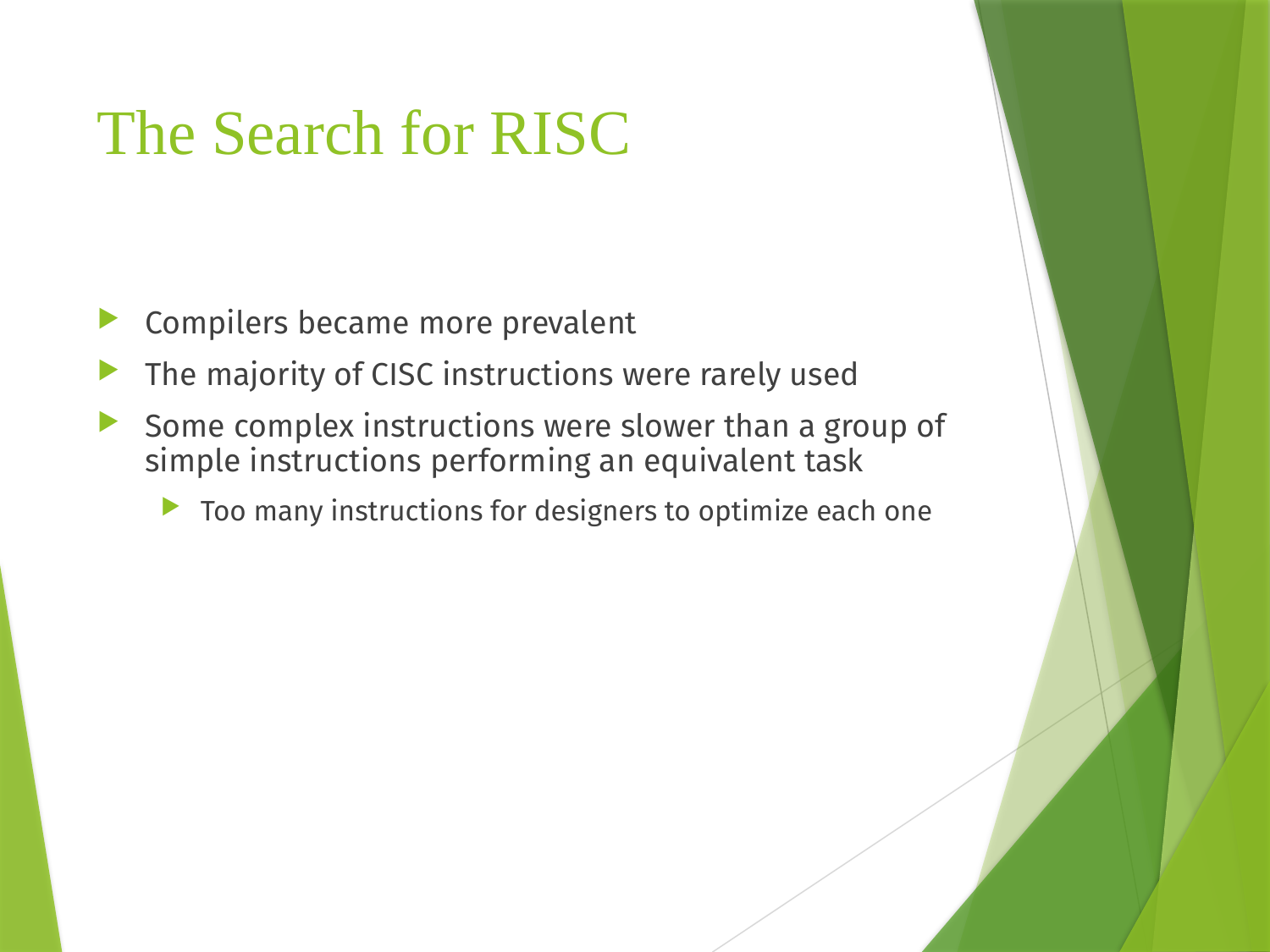

# The Search for RISC
Compilers became more prevalent
The majority of CISC instructions were rarely used
Some complex instructions were slower than a group of simple instructions performing an equivalent task
Too many instructions for designers to optimize each one